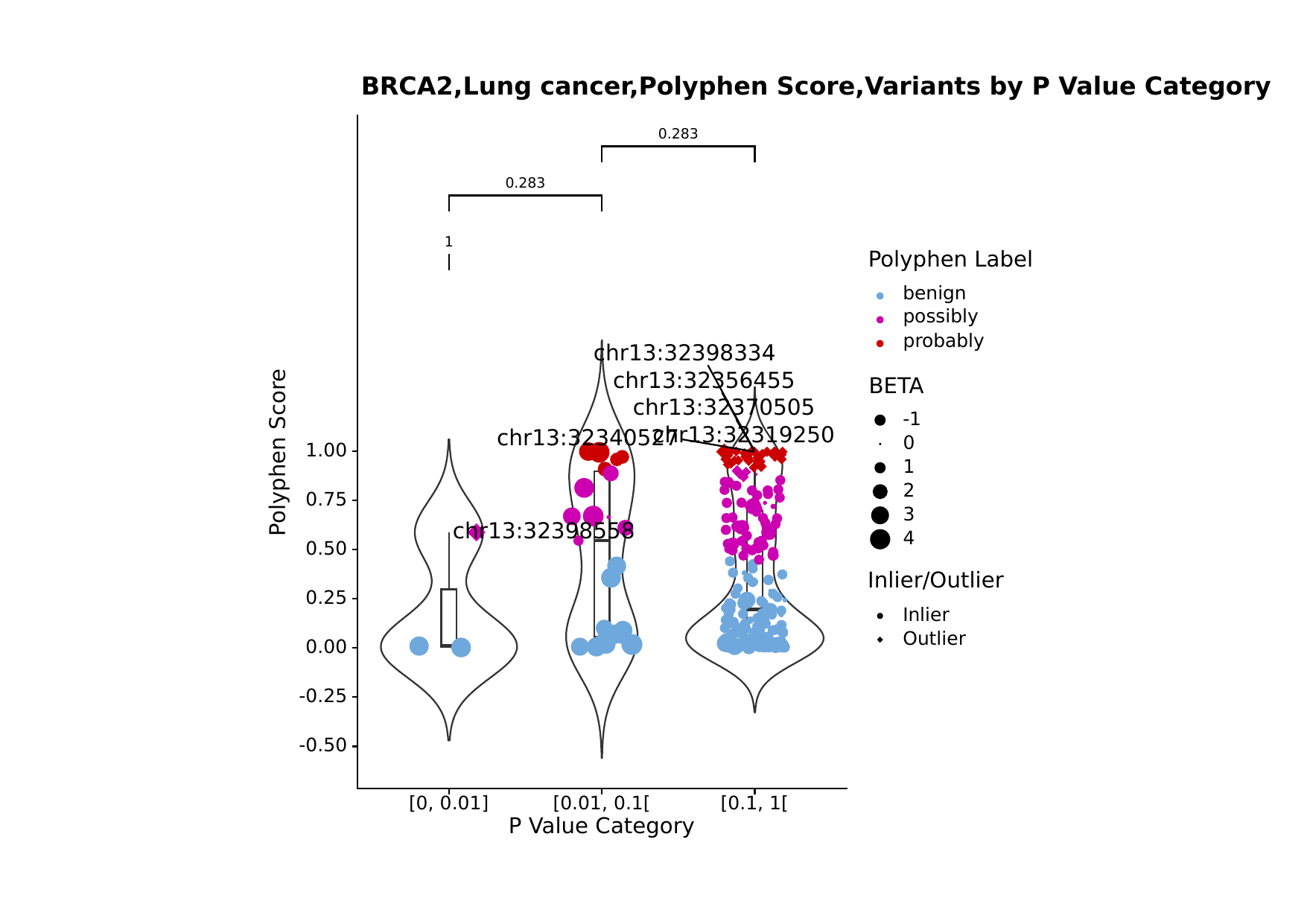

BRCA2,Lung cancer,Polyphen Score,Variants by P Value Category

0.283

0.283

1
Polyphen Label

benign

possibly

probably

chr13:32398334

chr13:32356455
BETA

chr13:32370505
-1

chr13:32319250
chr13:32340527
0

Polyphen Score

1.00

1

2

0.75

3

chr13:32398558

4

0.50

Inlier/Outlier

0.25

Inlier

Outlier

0.00

-0.25

-0.50

[0, 0.01]
[0.01, 0.1[
[0.1, 1[
P Value Category